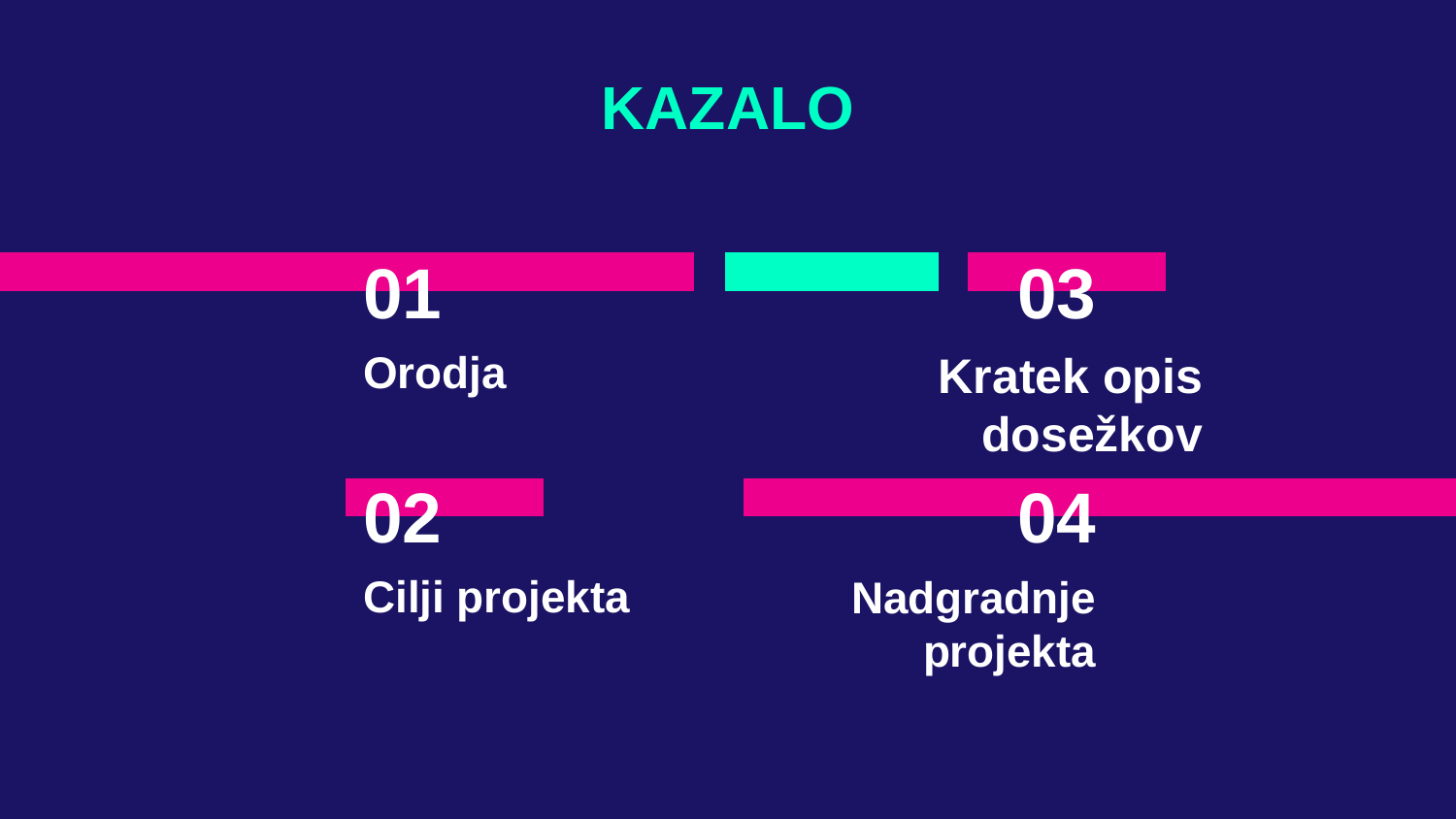

KAZALO
# 01
03
Orodja
Kratek opis dosežkov
02
04
Cilji projekta
Nadgradnje projekta